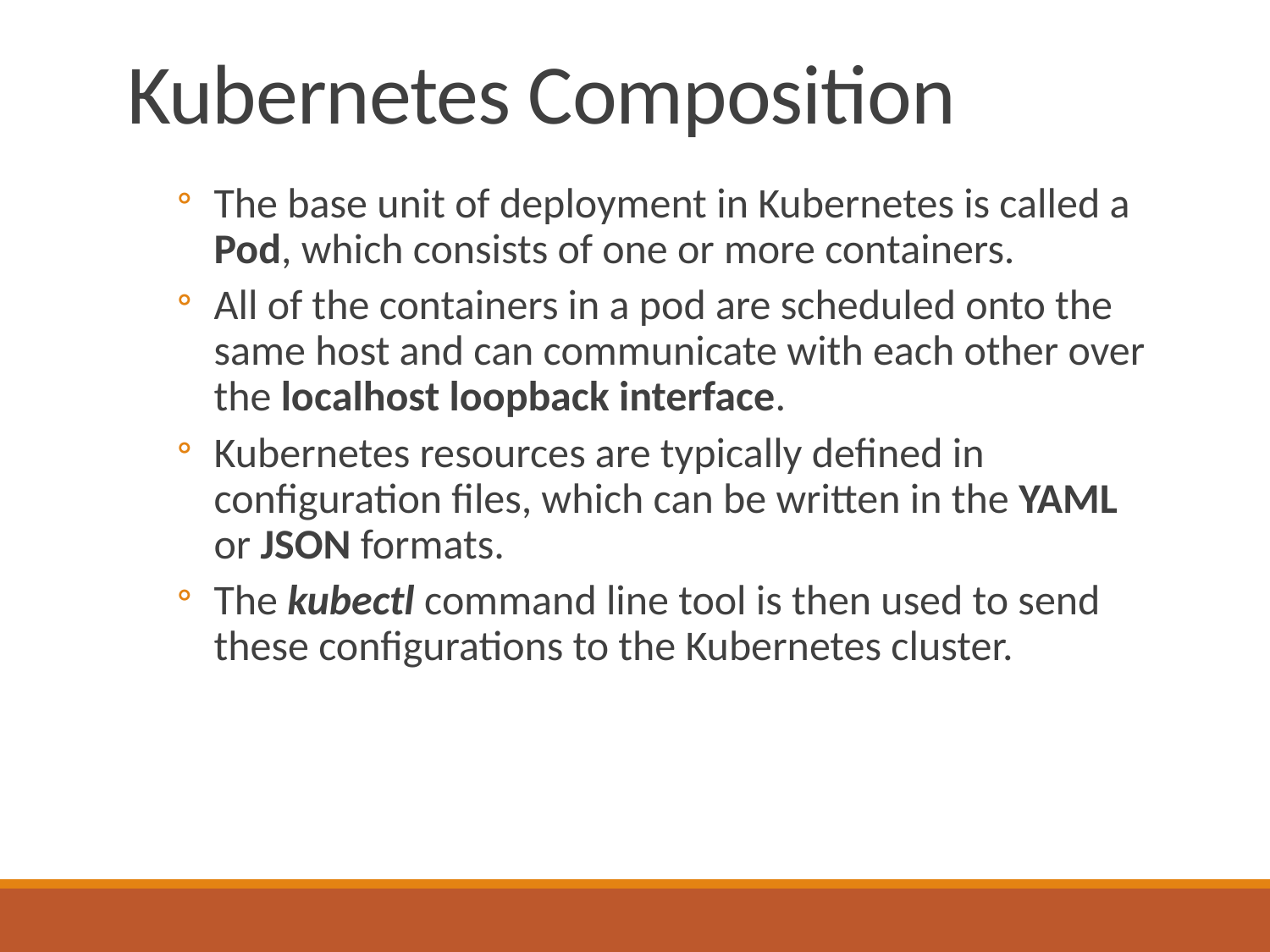

# Kubernetes Composition
The base unit of deployment in Kubernetes is called a Pod, which consists of one or more containers.
All of the containers in a pod are scheduled onto the same host and can communicate with each other over the localhost loopback interface.
Kubernetes resources are typically defined in configuration files, which can be written in the YAML or JSON formats.
The kubectl command line tool is then used to send these configurations to the Kubernetes cluster.